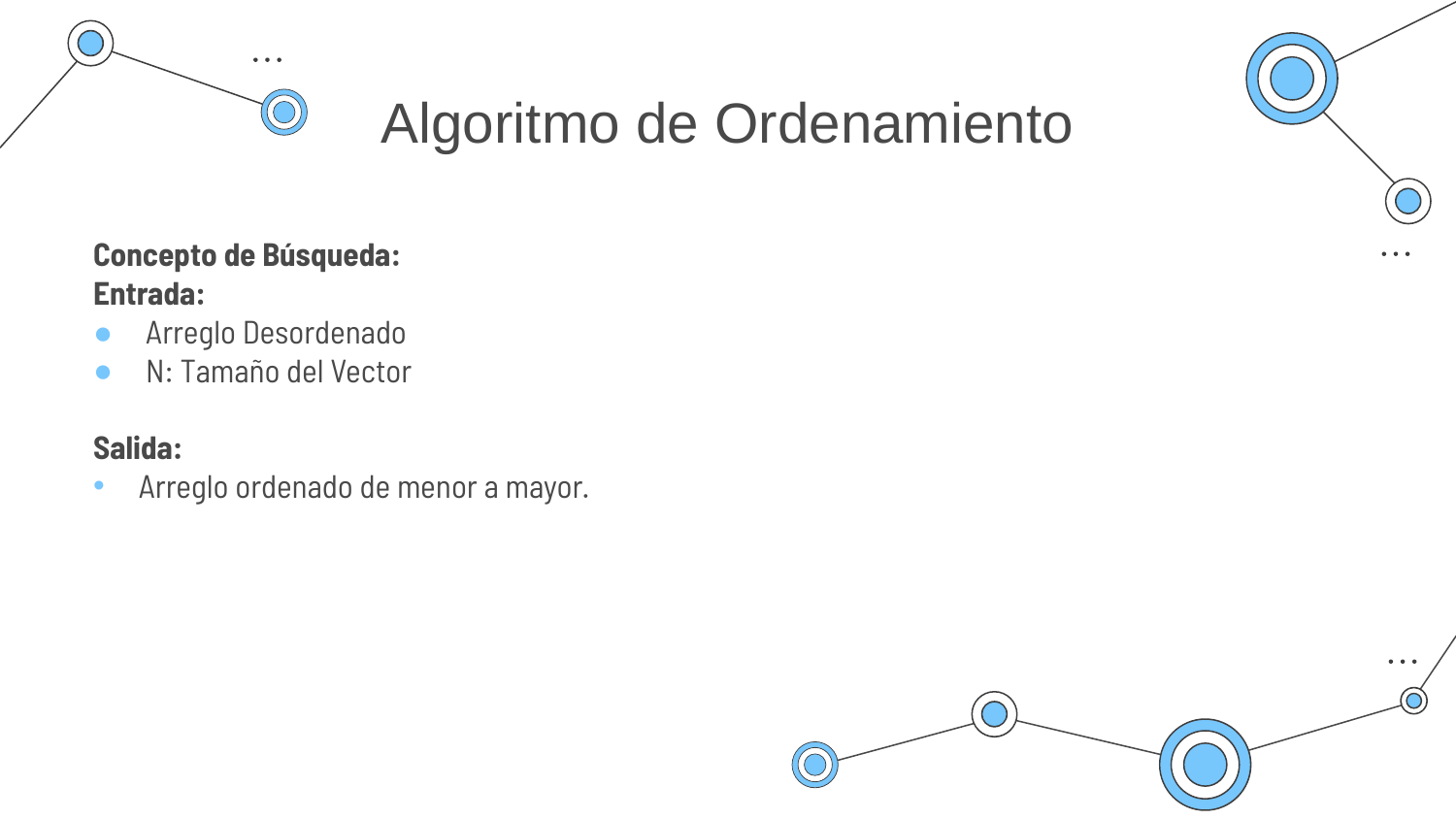

# Algoritmo de Ordenamiento

Concepto de Búsqueda:
Entrada:
Arreglo Desordenado
N: Tamaño del Vector

Salida:
Arreglo ordenado de menor a mayor.